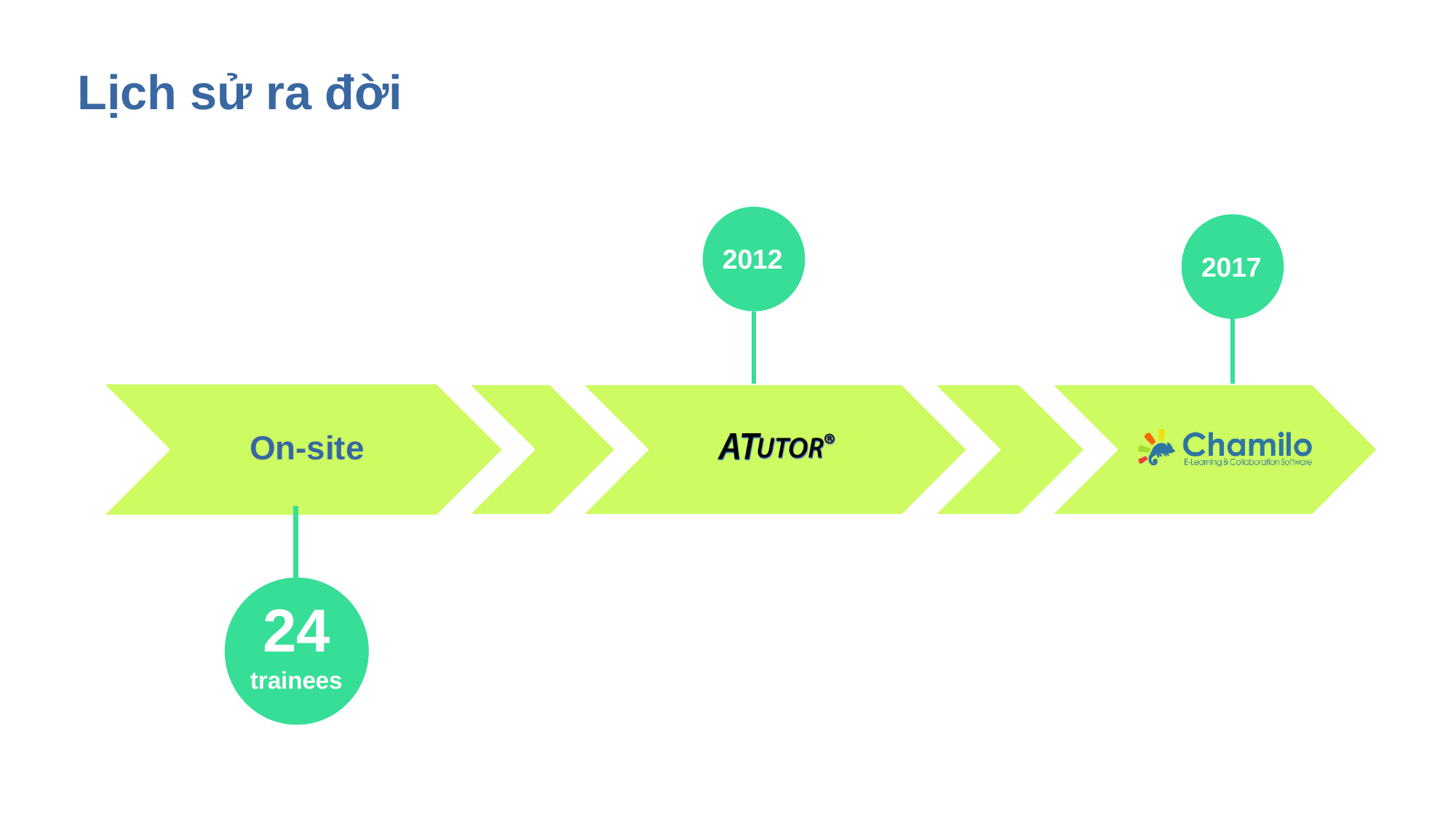

# Lịch sử ra đời

2012
2017

On-site
24
trainees